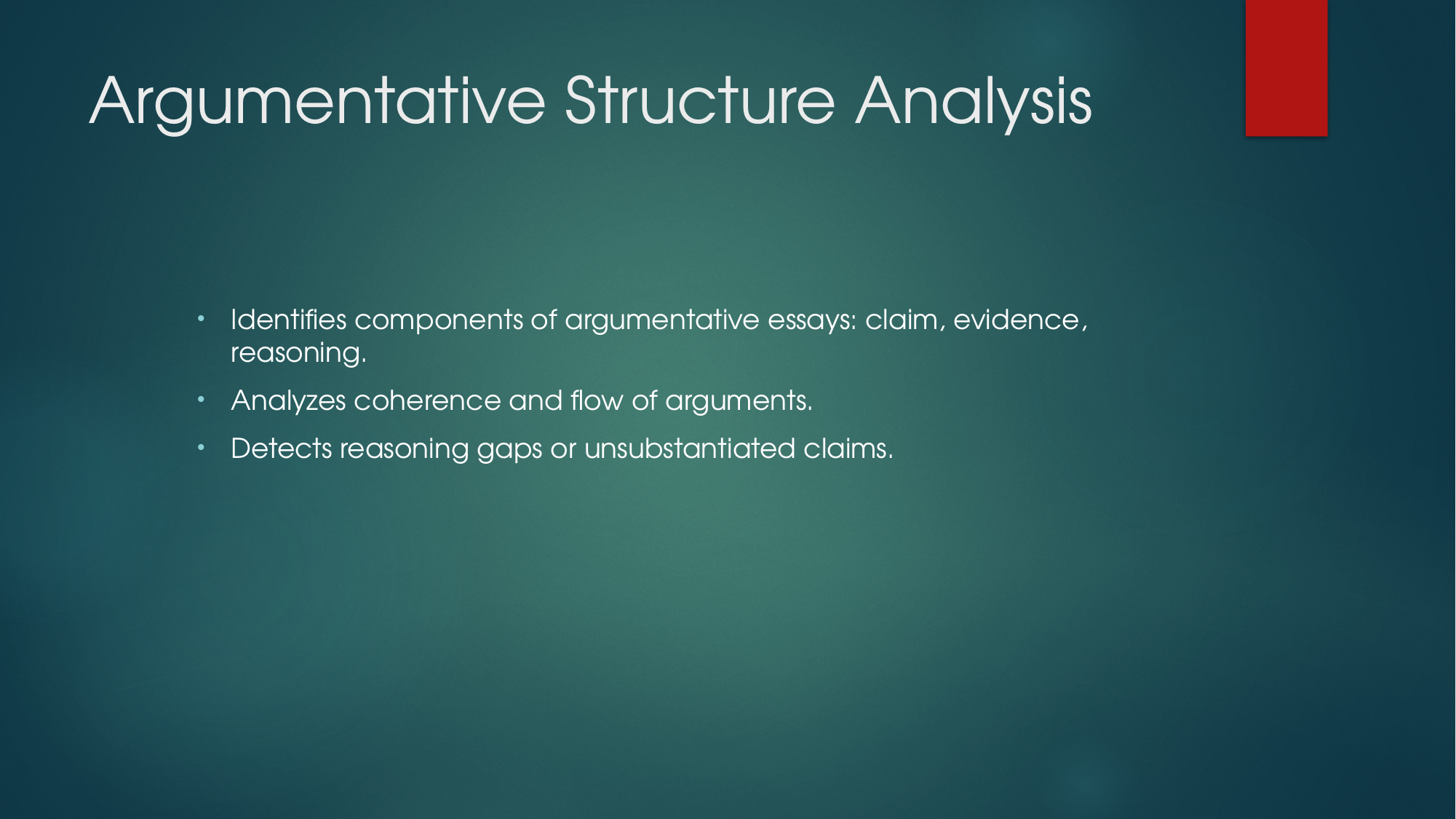

# Argumentative Structure Analysis

Identifies components of argumentative essays: claim, evidence, reasoning.
Analyzes coherence and flow of arguments.
Detects reasoning gaps or unsubstantiated claims.